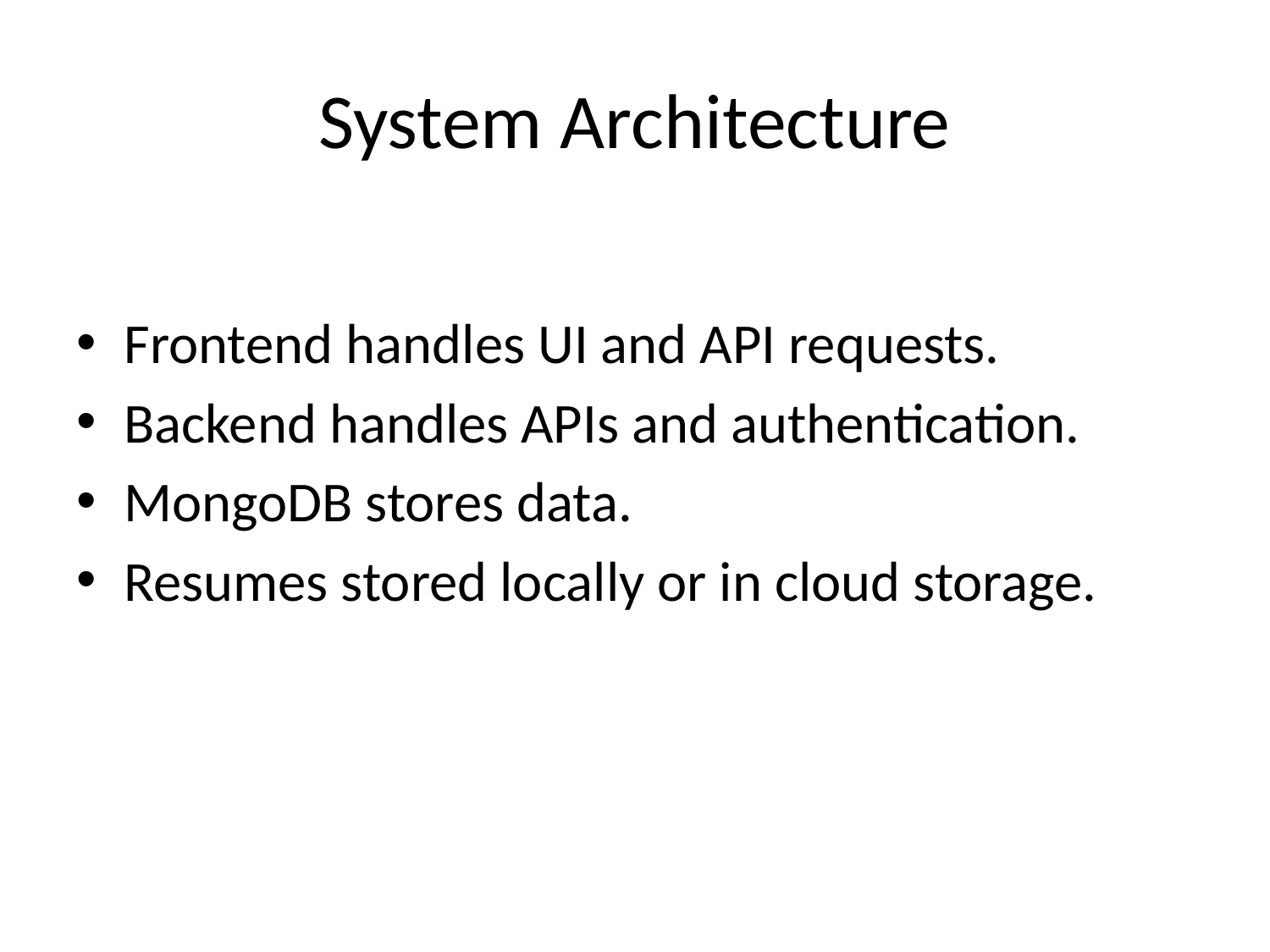

# System Architecture

Frontend handles UI and API requests.
Backend handles APIs and authentication.
MongoDB stores data.
Resumes stored locally or in cloud storage.